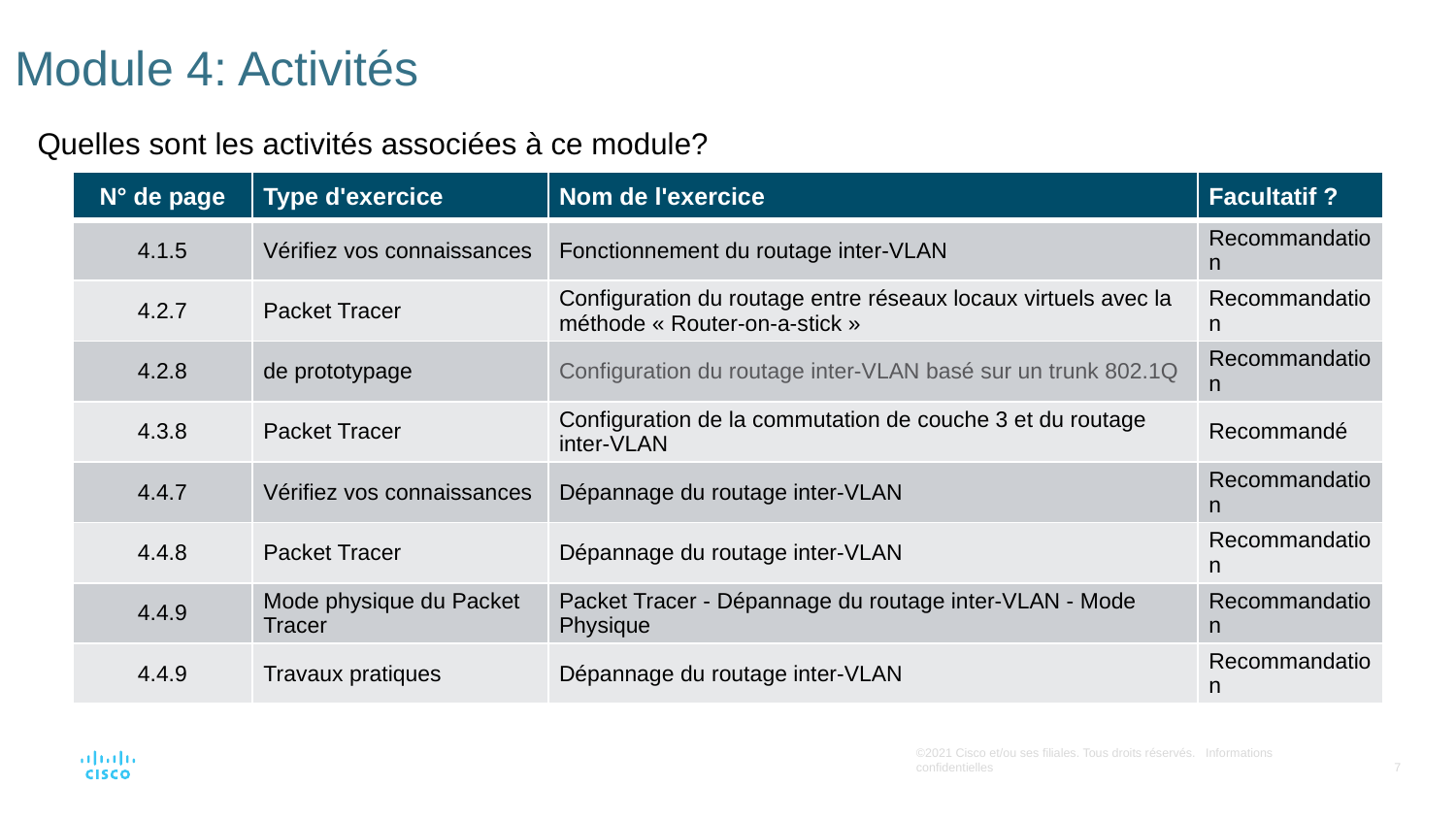

# Module 4: Activités
Quelles sont les activités associées à ce module?

| N° de page | Type d'exercice | Nom de l'exercice | Facultatif ? |
| --- | --- | --- | --- |
| 4.1.5 | Vérifiez vos connaissances | Fonctionnement du routage inter-VLAN | Recommandation |
| 4.2.7 | Packet Tracer | Configuration du routage entre réseaux locaux virtuels avec la méthode « Router-on-a-stick » | Recommandation |
| 4.2.8 | de prototypage | Configuration du routage inter-VLAN basé sur un trunk 802.1Q | Recommandation |
| 4.3.8 | Packet Tracer | Configuration de la commutation de couche 3 et du routage inter-VLAN | Recommandé |
| 4.4.7 | Vérifiez vos connaissances | Dépannage du routage inter-VLAN | Recommandation |
| 4.4.8 | Packet Tracer | Dépannage du routage inter-VLAN | Recommandation |
| 4.4.9 | Mode physique du Packet Tracer | Packet Tracer - Dépannage du routage inter-VLAN - Mode Physique | Recommandation |
| 4.4.9 | Travaux pratiques | Dépannage du routage inter-VLAN | Recommandation |